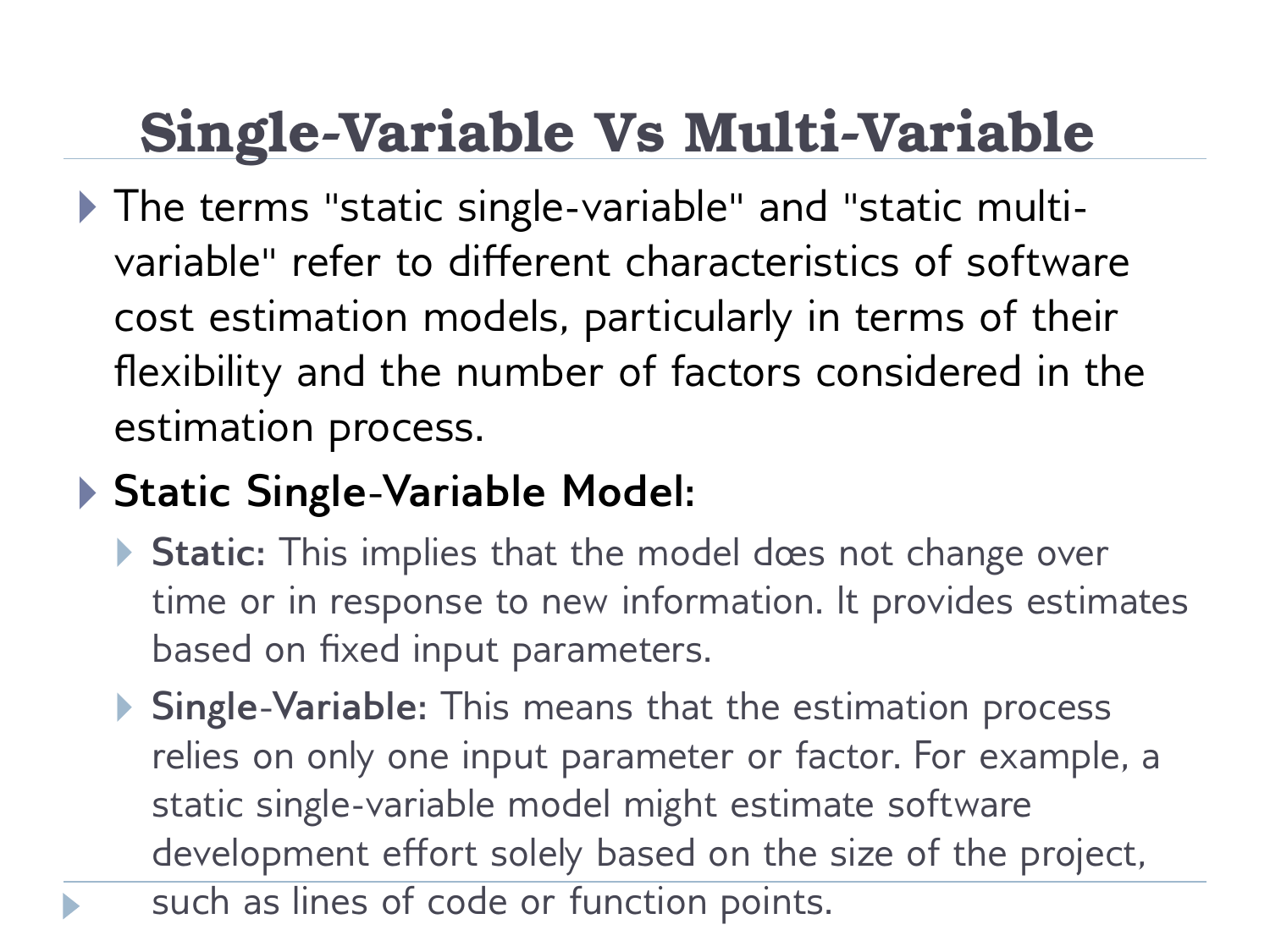

# Single-Variable Vs Multi-Variable
The terms "static single-variable" and "static multi-variable" refer to different characteristics of software cost estimation models, particularly in terms of their flexibility and the number of factors considered in the estimation process.
Static Single-Variable Model:
Static: This implies that the model does not change over time or in response to new information. It provides estimates based on fixed input parameters.
Single-Variable: This means that the estimation process relies on only one input parameter or factor. For example, a static single-variable model might estimate software development effort solely based on the size of the project, such as lines of code or function points.

In summary:
Static models do not change over time and provide fixed estimates.
Single-Variable models rely on one input parameter for estimation.
Multi-Variable models consider multiple input parameters in the estimation process.
The choice between a static single-variable model and a static multi-variable model depends on the specific needs of a project and the available data. While more variables may contribute to a more nuanced and accurate estimation, they also require more data and may be more complex to implement. It's essential to strike a balance between simplicity and capturing the essential factors influencing the project's cost.